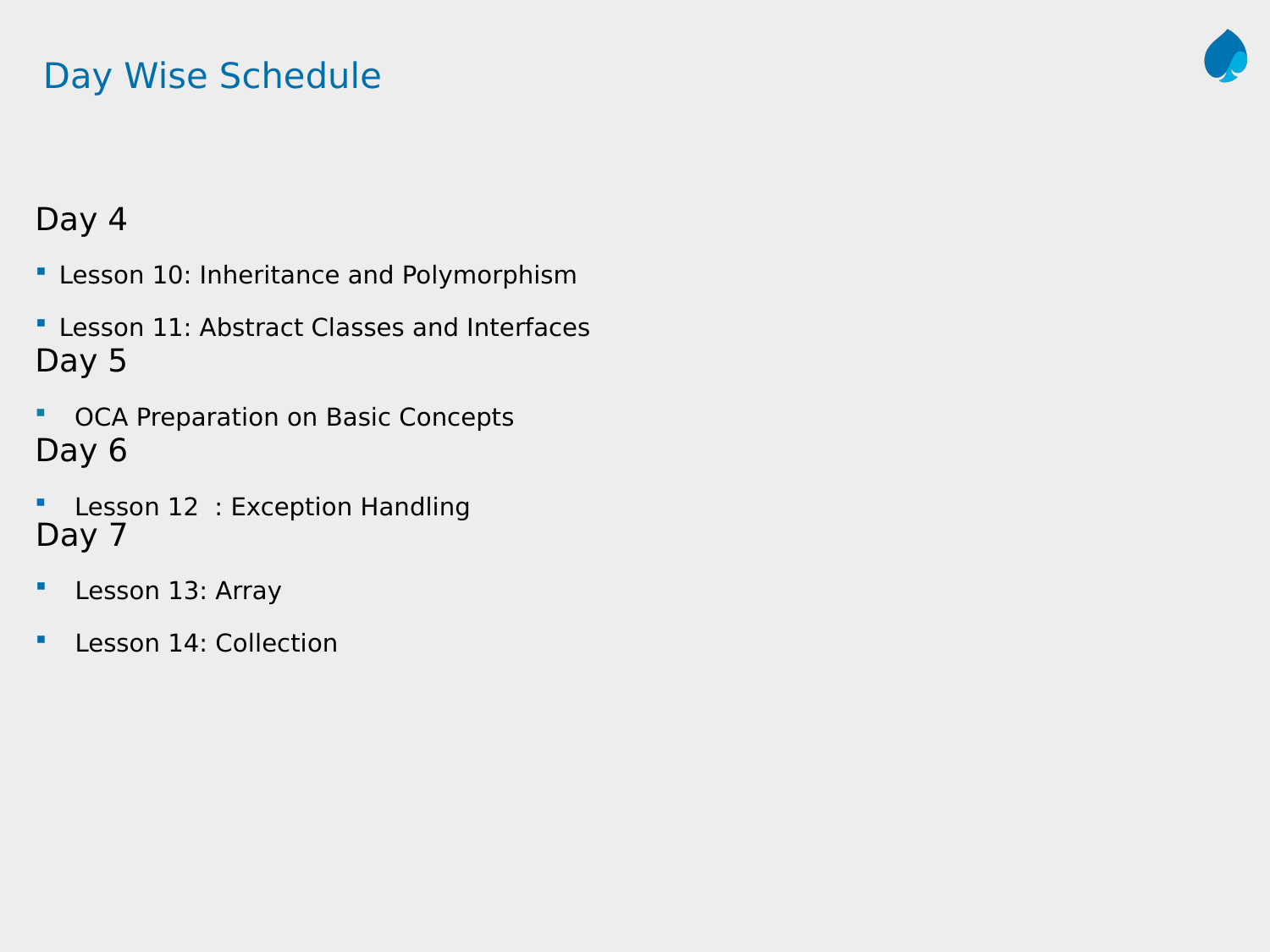

# Day Wise Schedule
Day 4
Lesson 10: Inheritance and Polymorphism
Lesson 11: Abstract Classes and Interfaces
Day 5
OCA Preparation on Basic Concepts
Day 6
Lesson 12  : Exception Handling
Day 7
  Lesson 13: Array
  Lesson 14: Collection